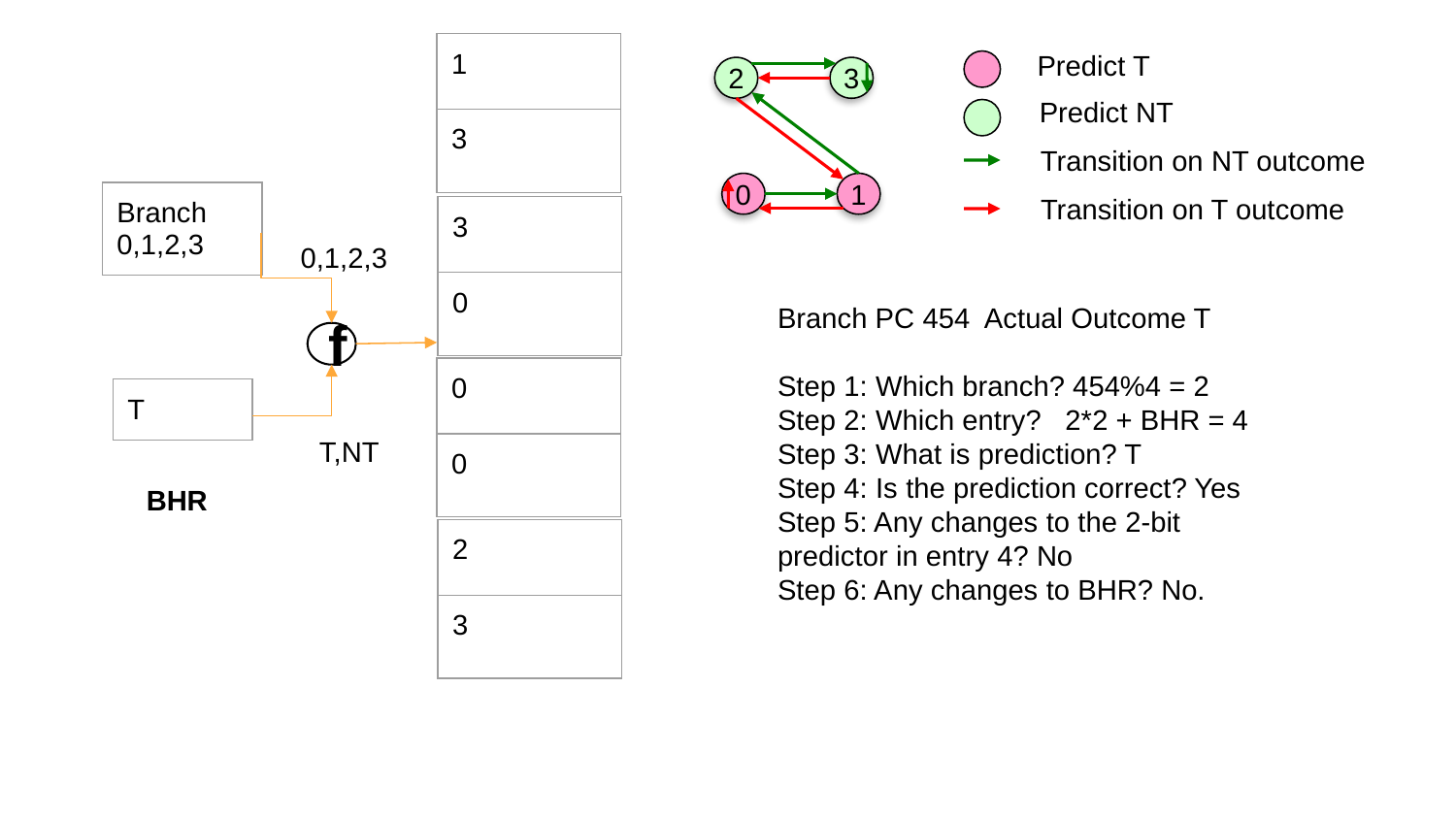

| 1 |
| --- |
| 3 |
Predict T

2
3
0
1
Predict NT

Transition on NT outcome

| Branch 0,1,2,3 |
| --- |
Transition on T outcome
| 3 |
| --- |
| 0 |

0,1,2,3
Branch PC 454  Actual Outcome T

Step 1: Which branch? 454%4 = 2
Step 2: Which entry?   2*2 + BHR = 4
Step 3: What is prediction? T
Step 4: Is the prediction correct? Yes
Step 5: Any changes to the 2-bit predictor in entry 4? No
Step 6: Any changes to BHR? No.
f
| 0 |
| --- |
| 0 |
| T |
| --- |
T,NT
BHR
| 2 |
| --- |
| 3 |